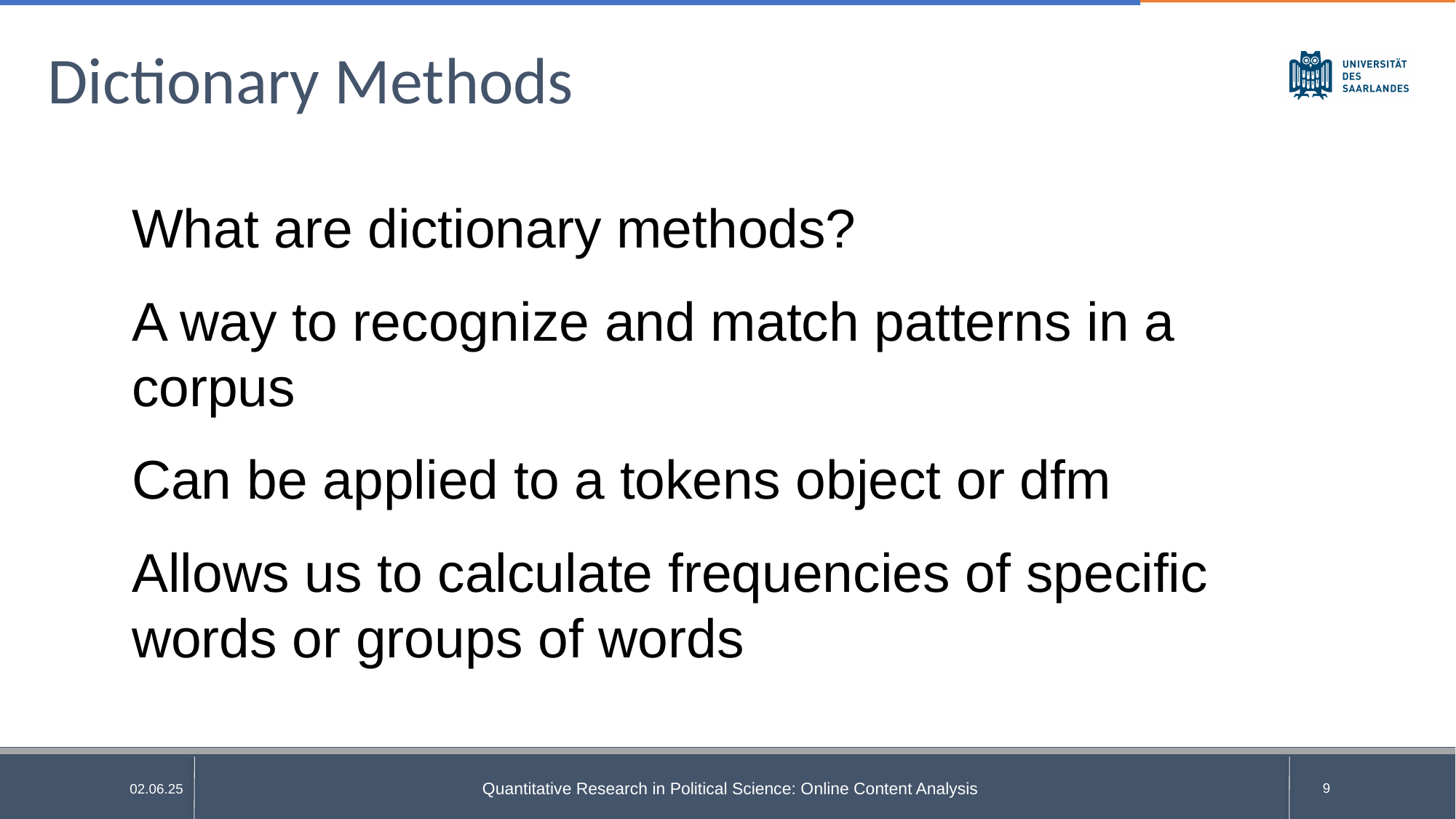

# Dictionary Methods
What are dictionary methods?
A way to recognize and match patterns in a corpus
Can be applied to a tokens object or dfm
Allows us to calculate frequencies of specific words or groups of words

Quantitative Research in Political Science: Online Content Analysis
9
02.06.25